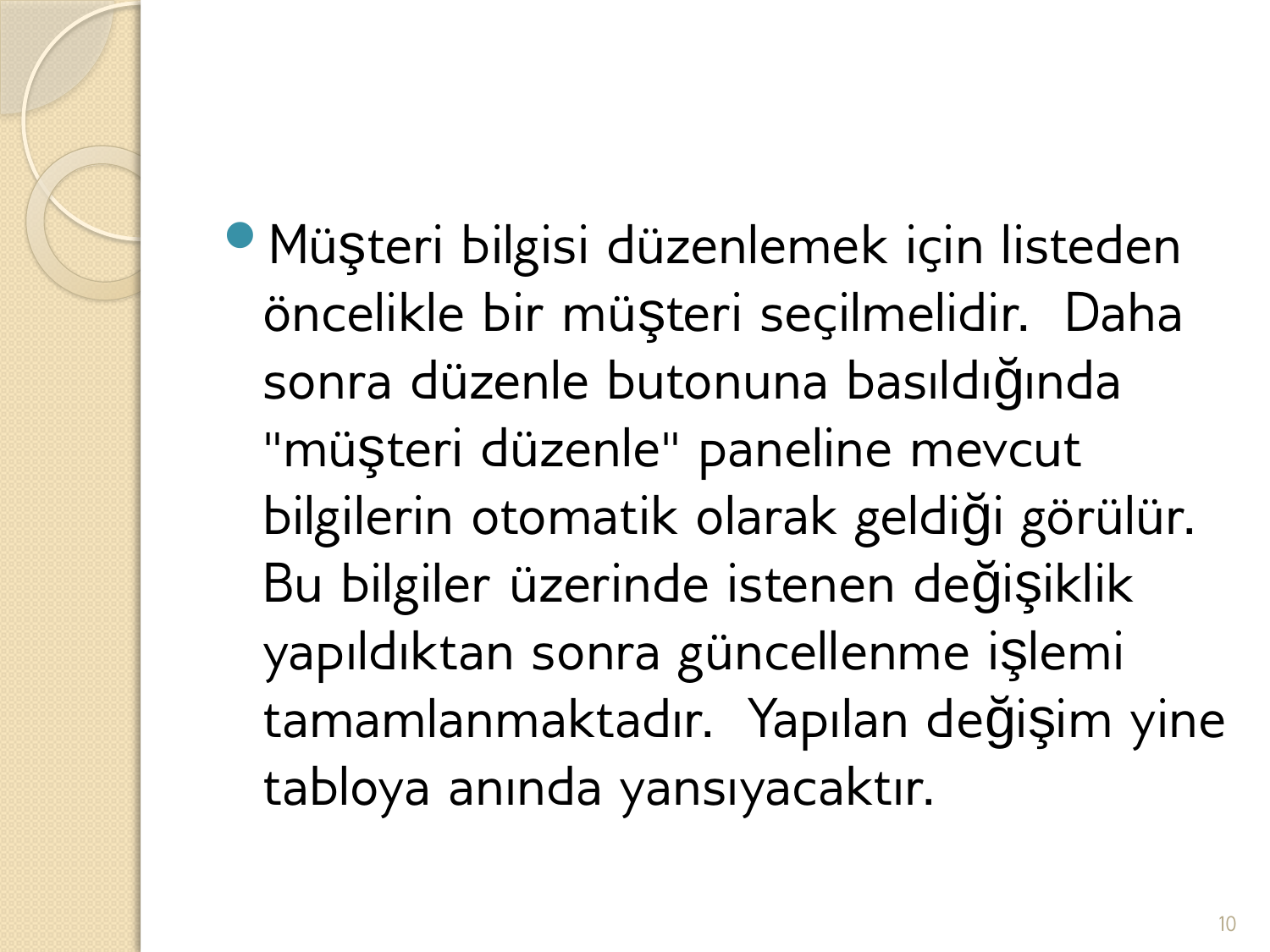

#
Müşteri bilgisi düzenlemek için listeden öncelikle bir müşteri seçilmelidir.  Daha sonra düzenle butonuna basıldığında "müşteri düzenle" paneline mevcut bilgilerin otomatik olarak geldiği görülür. Bu bilgiler üzerinde istenen değişiklik yapıldıktan sonra güncellenme işlemi tamamlanmaktadır.  Yapılan değişim yine tabloya anında yansıyacaktır.

10